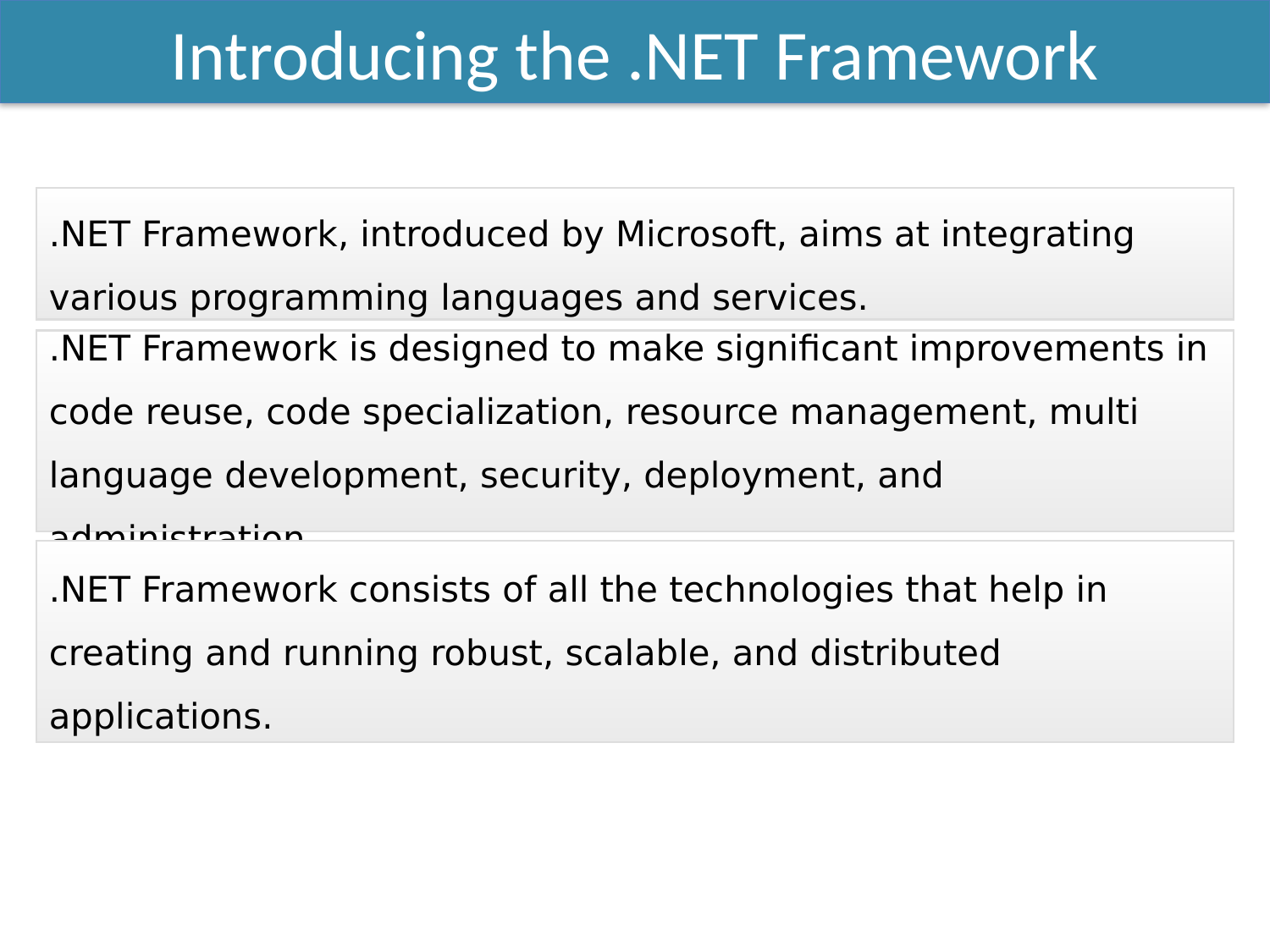

Introducing the .NET Framework
.NET Framework, introduced by Microsoft, aims at integrating various programming languages and services.
.NET Framework is designed to make significant improvements in code reuse, code specialization, resource management, multi language development, security, deployment, and administration.
.NET Framework consists of all the technologies that help in creating and running robust, scalable, and distributed applications.